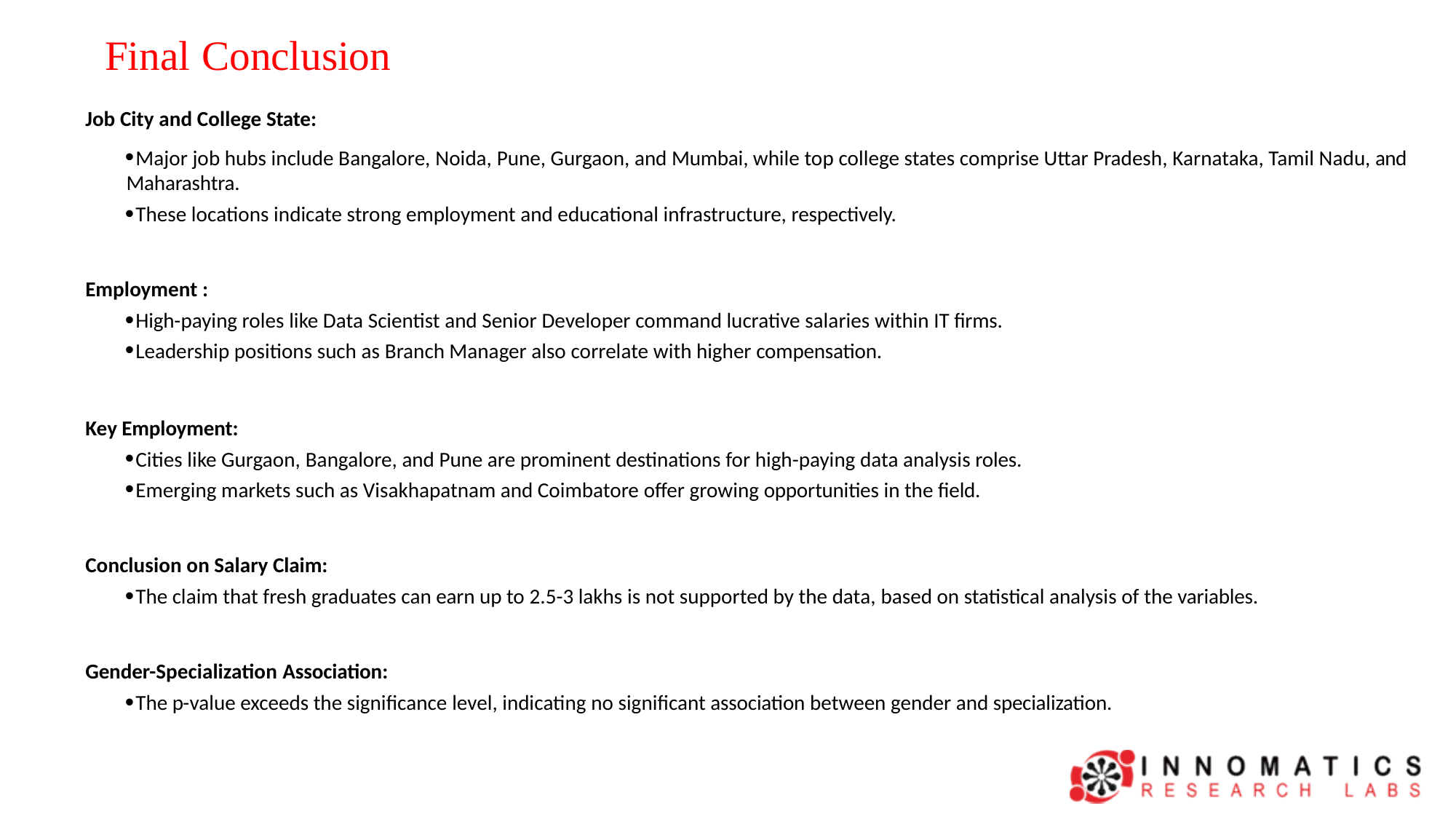

# Final Conclusion
Job City and College State:
Major job hubs include Bangalore, Noida, Pune, Gurgaon, and Mumbai, while top college states comprise Uttar Pradesh, Karnataka, Tamil Nadu, and
Maharashtra.
These locations indicate strong employment and educational infrastructure, respectively.

Employment :
High-paying roles like Data Scientist and Senior Developer command lucrative salaries within IT firms.
Leadership positions such as Branch Manager also correlate with higher compensation.

Key Employment:
Cities like Gurgaon, Bangalore, and Pune are prominent destinations for high-paying data analysis roles.
Emerging markets such as Visakhapatnam and Coimbatore offer growing opportunities in the field.

Conclusion on Salary Claim:
The claim that fresh graduates can earn up to 2.5-3 lakhs is not supported by the data, based on statistical analysis of the variables.

Gender-Specialization Association:
The p-value exceeds the significance level, indicating no significant association between gender and specialization.